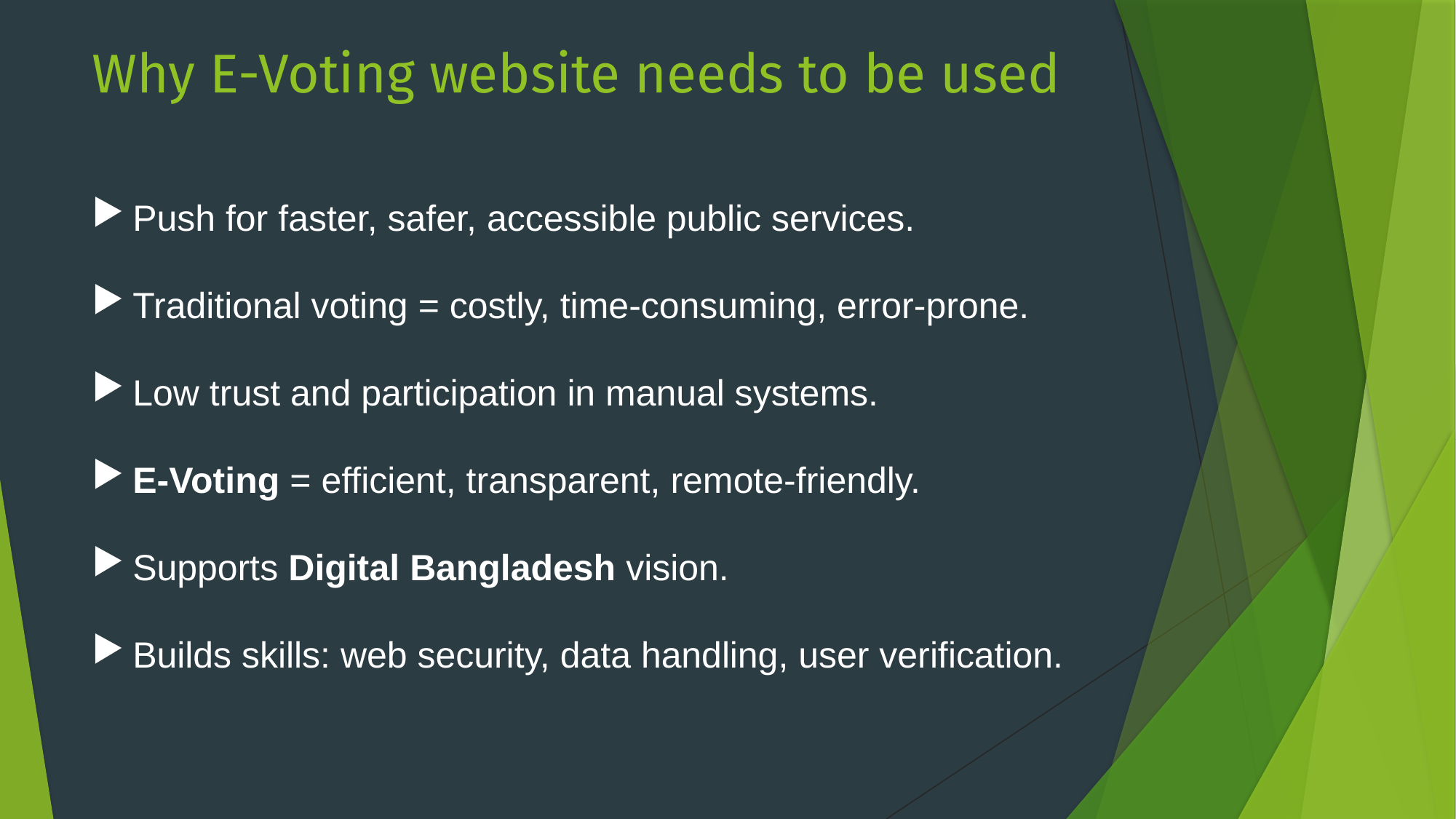

# Why E-Voting website needs to be used
Push for faster, safer, accessible public services.

Traditional voting = costly, time-consuming, error-prone.

Low trust and participation in manual systems.

E-Voting = efficient, transparent, remote-friendly.

Supports Digital Bangladesh vision.

Builds skills: web security, data handling, user verification.